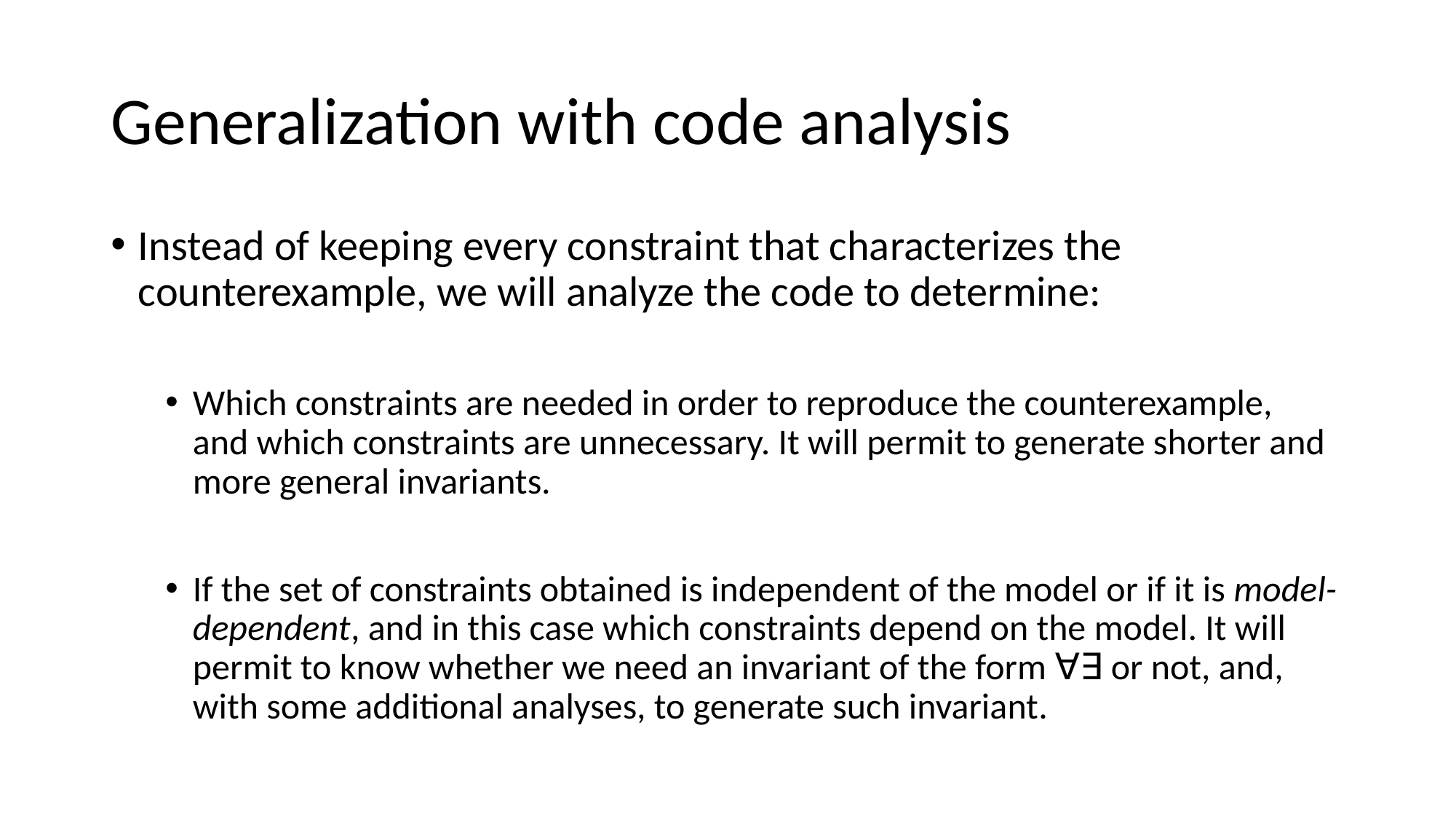

# Generalization with code analysis
Instead of keeping every constraint that characterizes the counterexample, we will analyze the code to determine:

Which constraints are needed in order to reproduce the counterexample,
and which constraints are unnecessary. It will permit to generate shorter and more general invariants.

If the set of constraints obtained is independent of the model or if it is model-dependent, and in this case which constraints depend on the model. It will permit to know whether we need an invariant of the form ∀∃ or not, and, with some additional analyses, to generate such invariant.